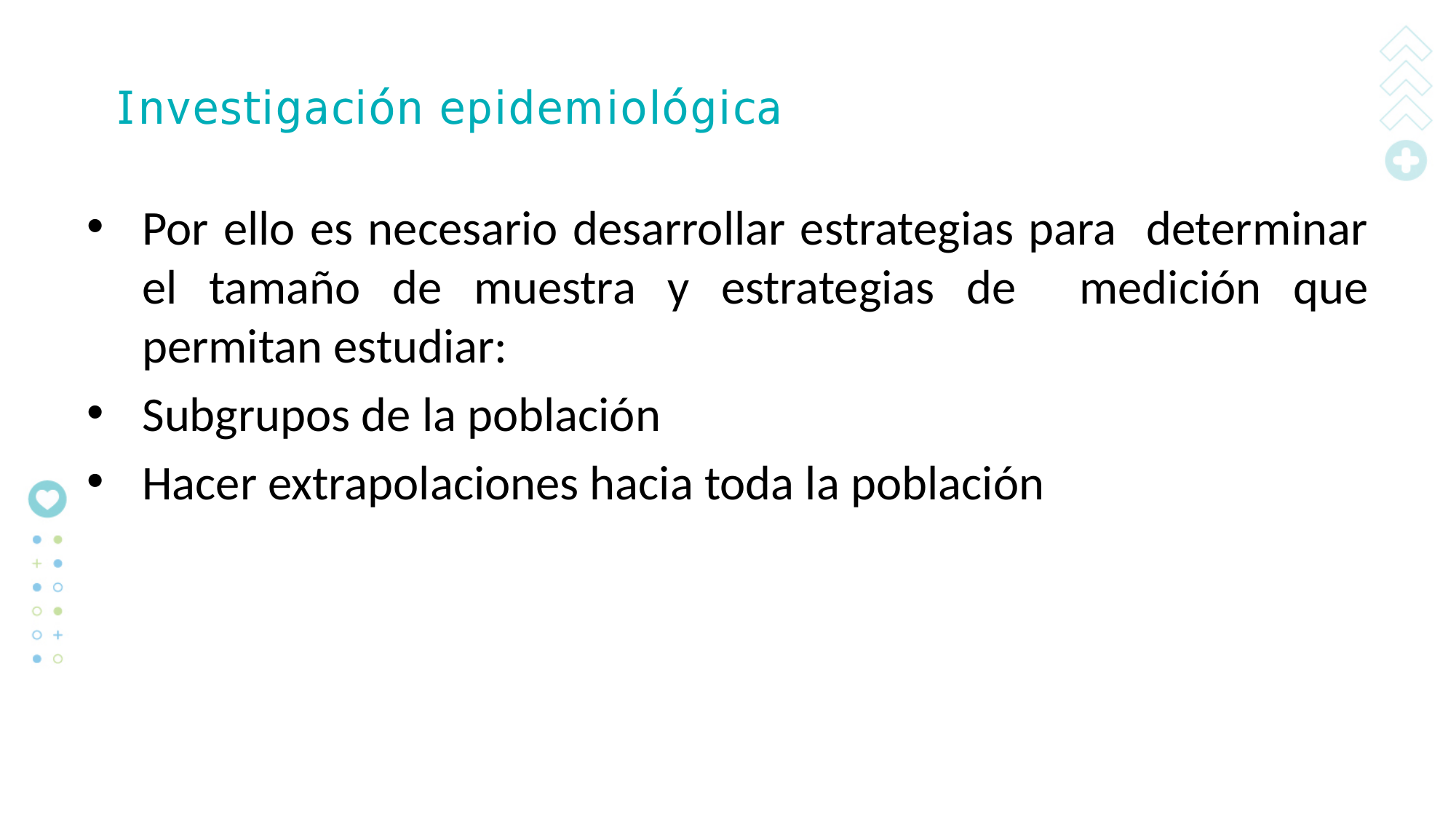

Investigación epidemiológica
Por ello es necesario desarrollar estrategias para  determinar el tamaño de muestra y estrategias de  medición que permitan estudiar:
Subgrupos de la población
Hacer extrapolaciones hacia toda la población